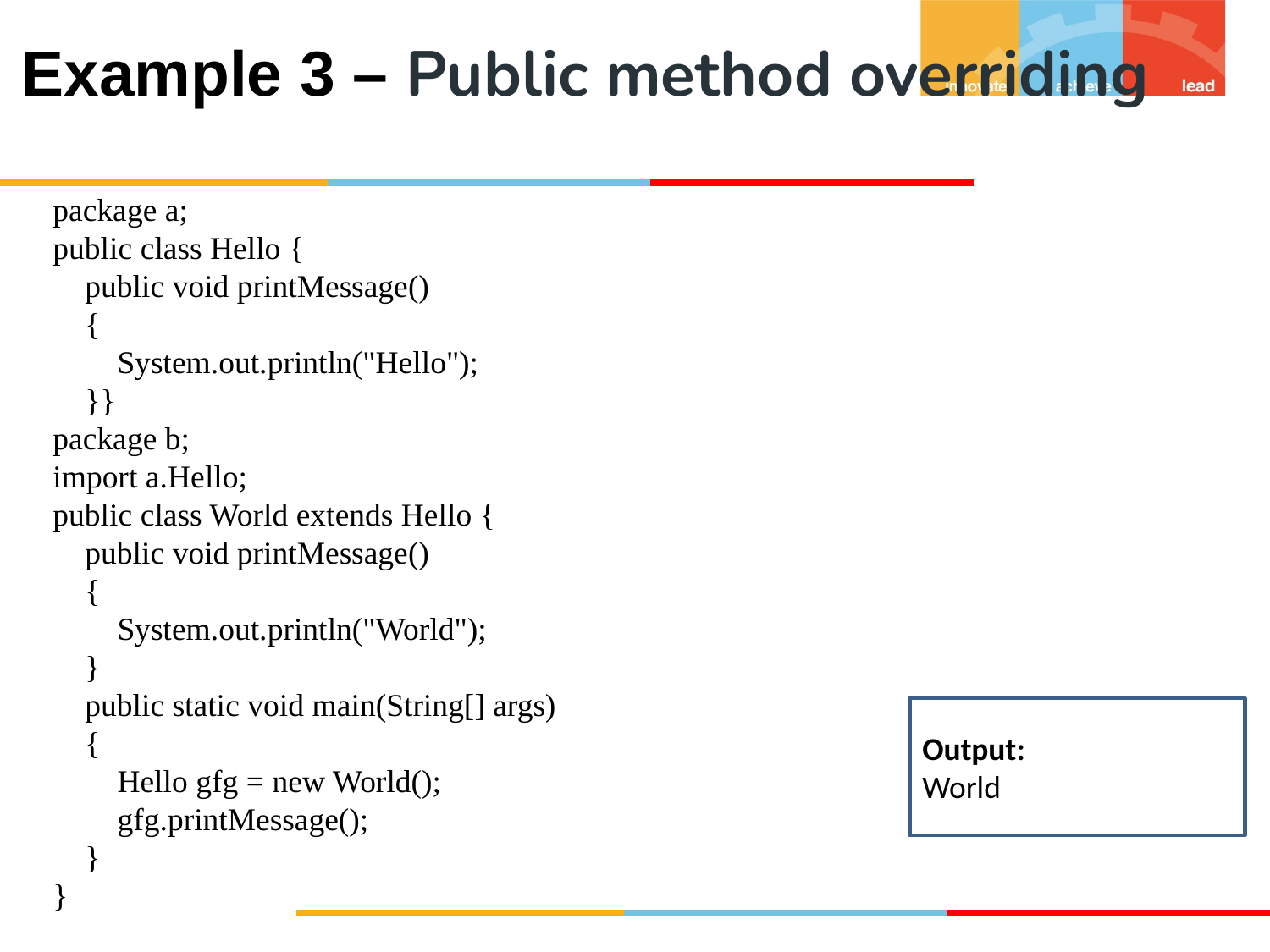

# Example 3 – Public method overriding
package a;
public class Hello {
    public void printMessage()
    {
        System.out.println("Hello");
    }}
package b;
import a.Hello;
public class World extends Hello {
    public void printMessage()
    {
        System.out.println("World");
    }
    public static void main(String[] args)
    {
        Hello gfg = new World();
        gfg.printMessage();
    }
}
Output:
World